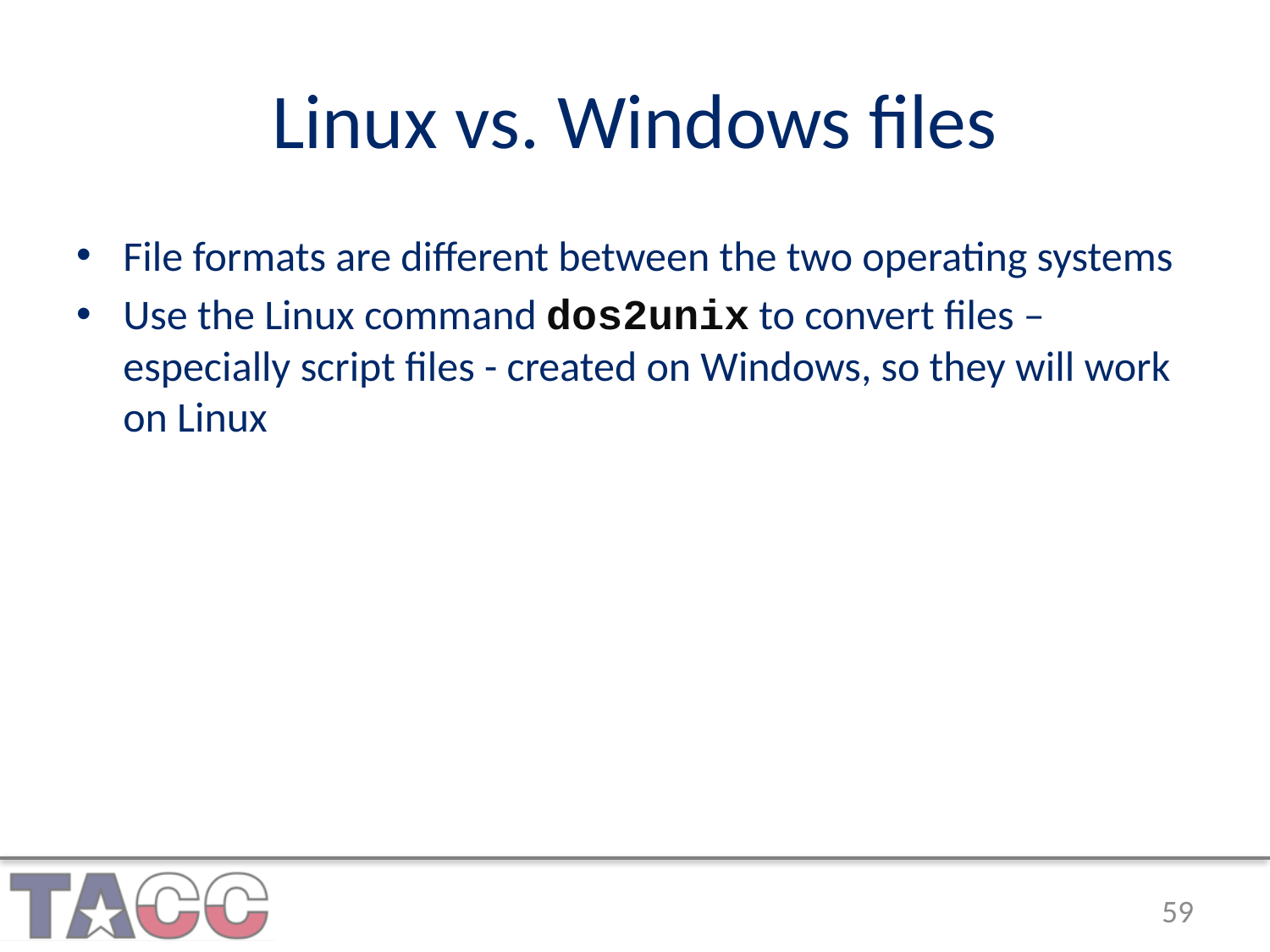

# Linux vs. Windows files
File formats are different between the two operating systems
Use the Linux command dos2unix to convert files – especially script files - created on Windows, so they will work on Linux